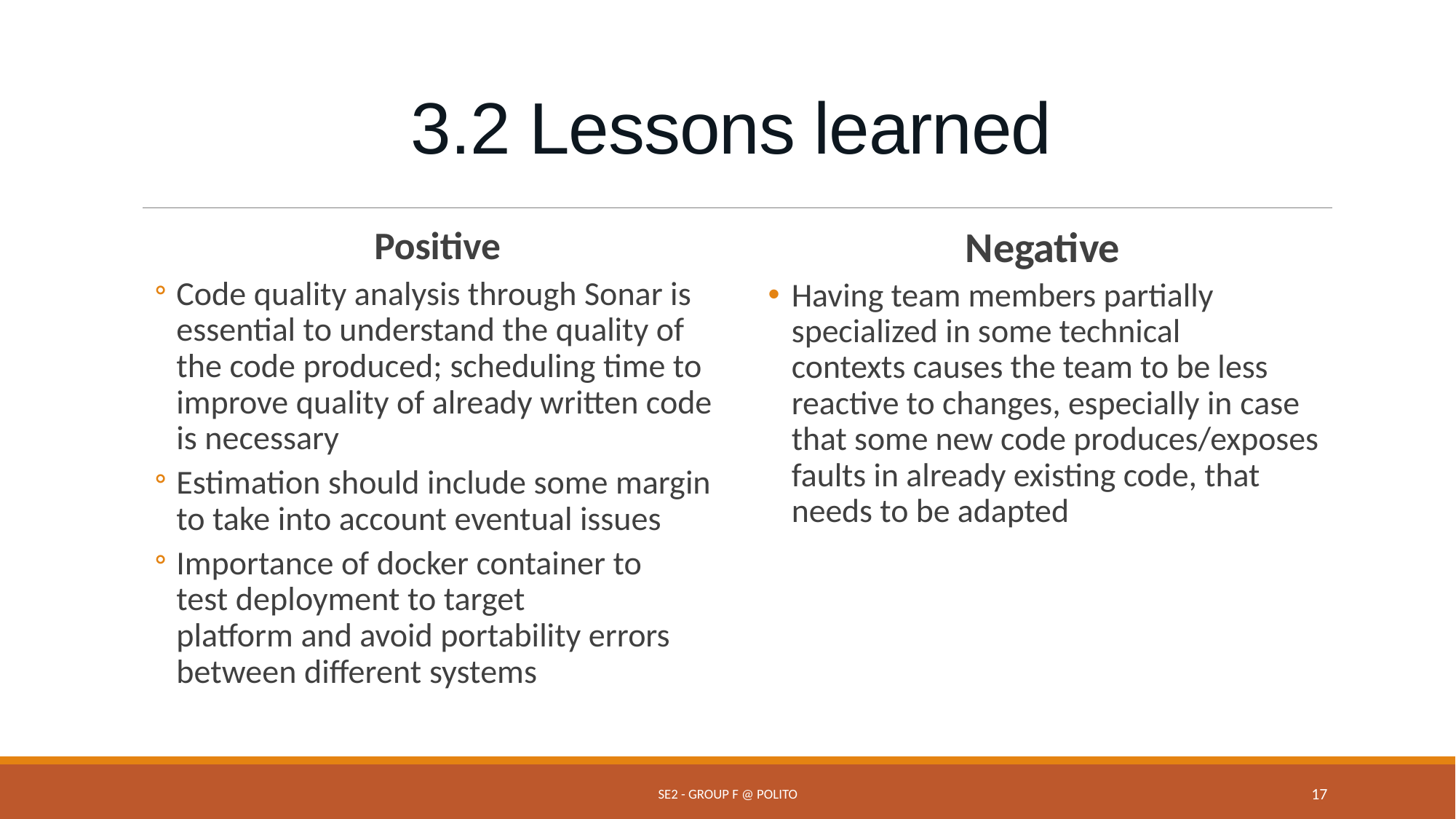

# 3.2 Lessons learned
Positive
Code quality analysis through Sonar is essential to understand the quality of the code produced; scheduling time to improve quality of already written code is necessary
Estimation should include some margin to take into account eventual issues
Importance of docker container to test deployment to target platform and avoid portability errors between different systems

Negative
Having team members partially specialized in some technical contexts causes the team to be less reactive to changes, especially in case that some new code produces/exposes faults in already existing code, that needs to be adapted
SE2 - Group F @ PoliTo
17